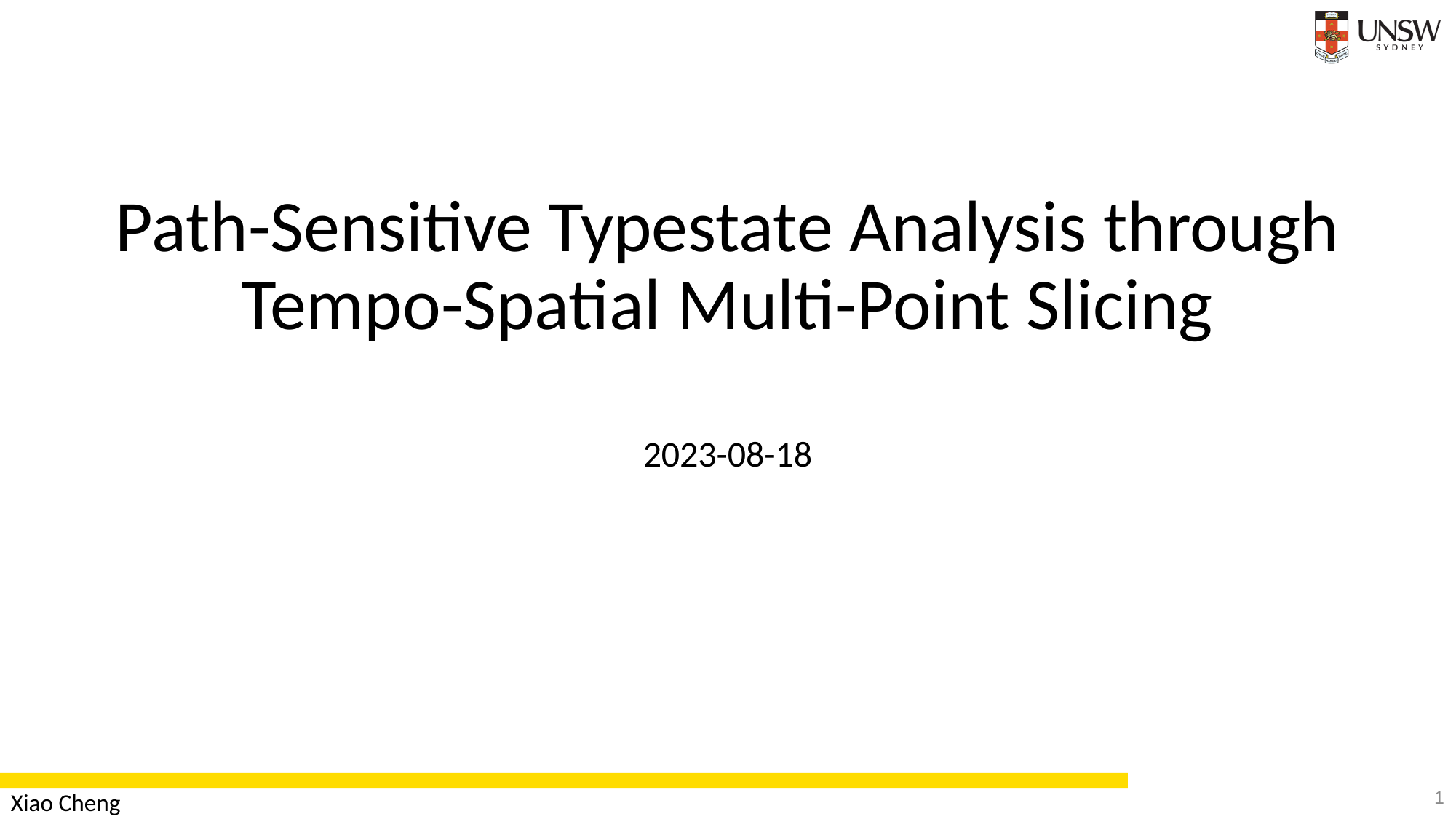

# Path-Sensitive Typestate Analysis through Tempo-Spatial Multi-Point Slicing
2023-08-18
1